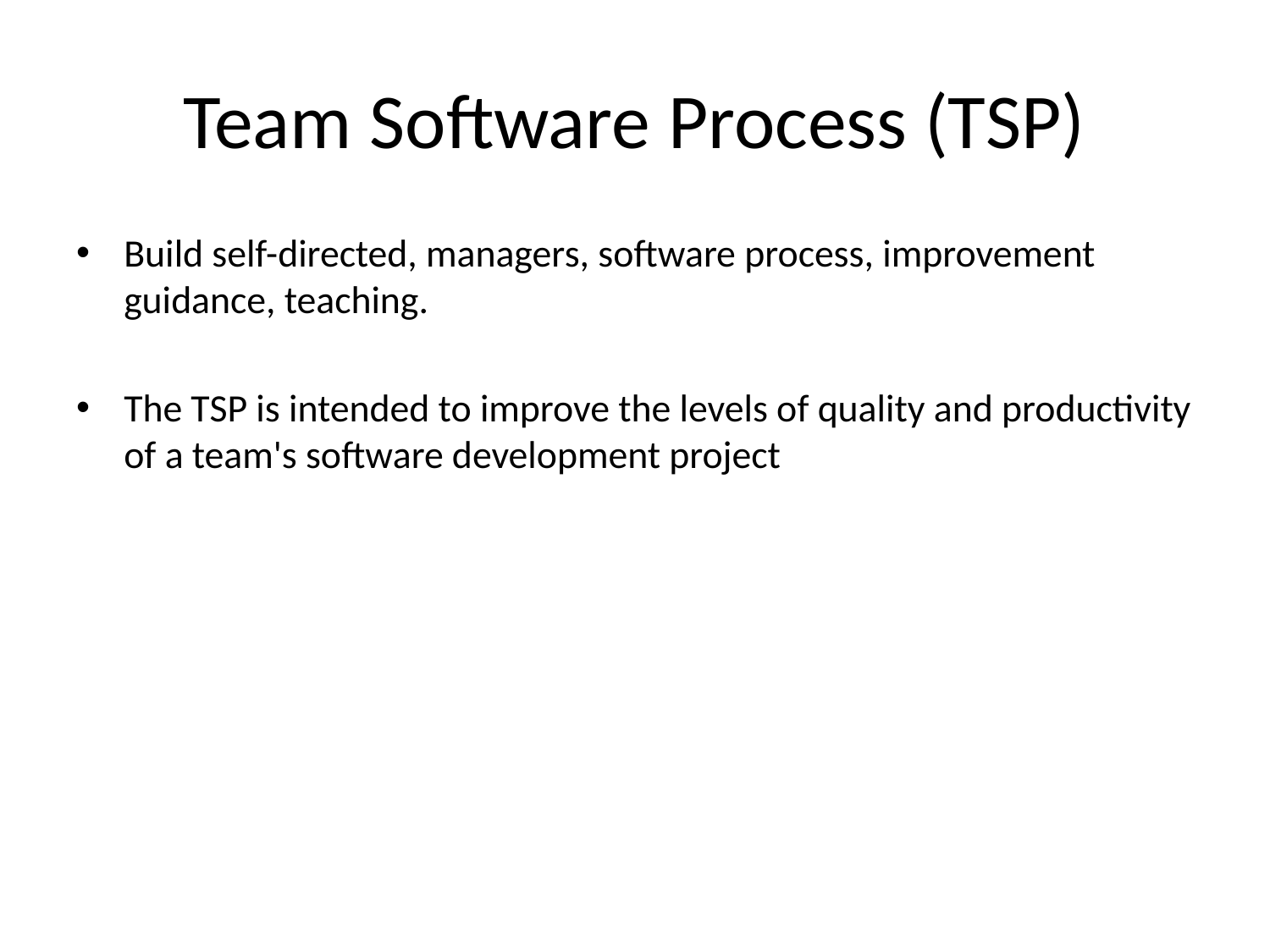

# Team Software Process (TSP)
Build self-directed, managers, software process, improvement guidance, teaching.

The TSP is intended to improve the levels of quality and productivity of a team's software development project